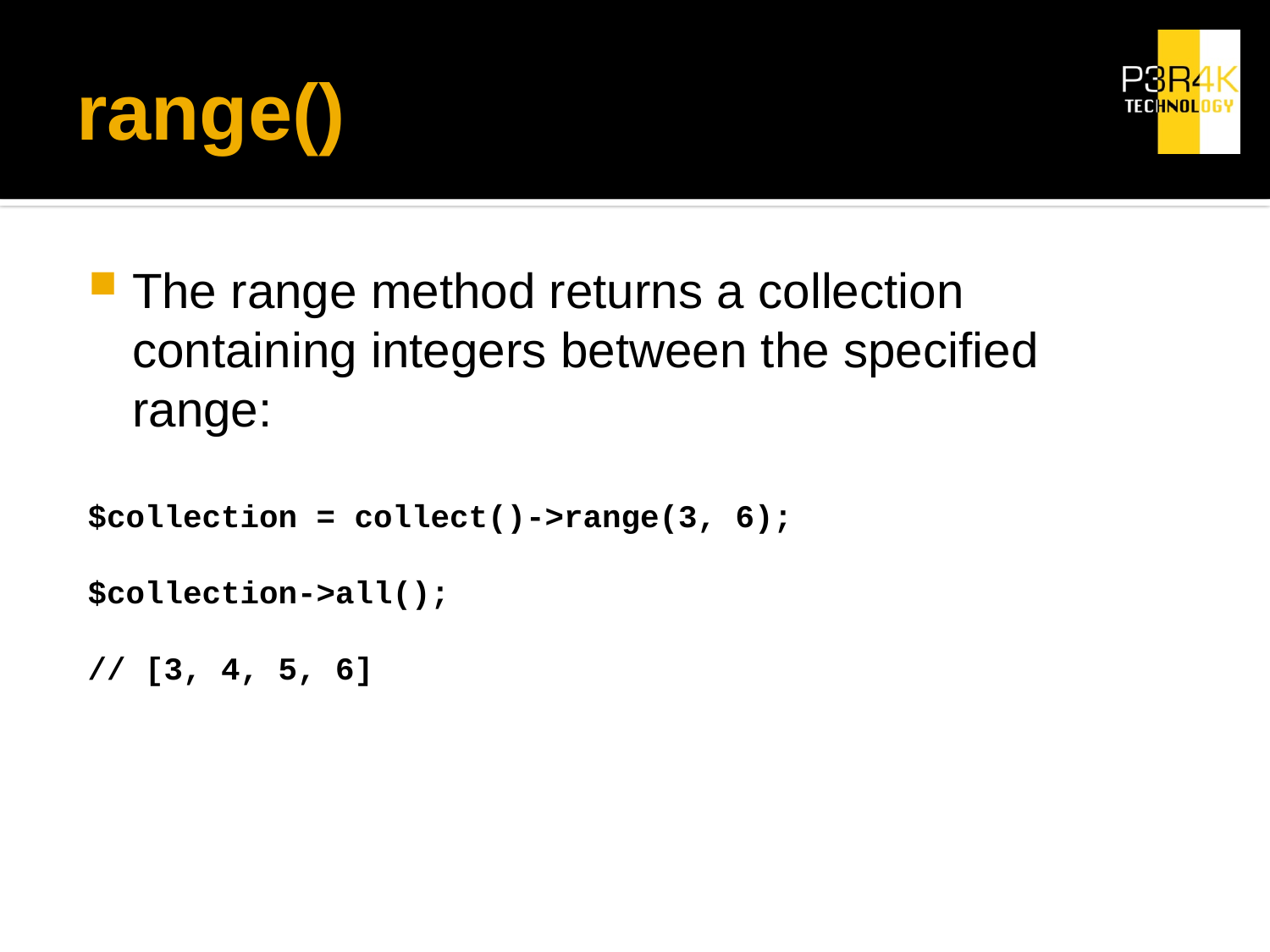

# range()
The range method returns a collection containing integers between the specified range:

$collection = collect()->range(3, 6);

$collection->all();

// [3, 4, 5, 6]